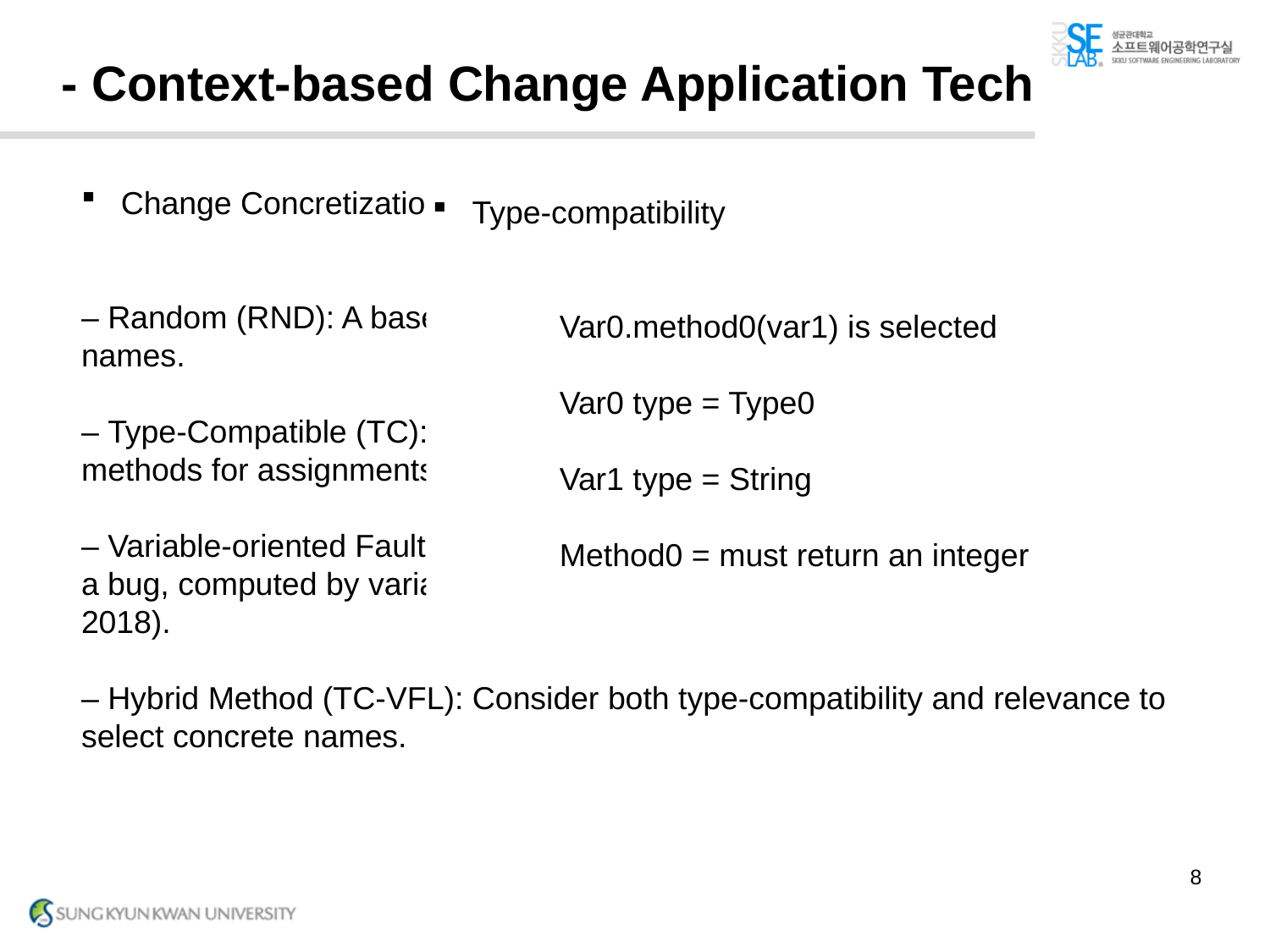

# - Context-based Change Application Tech
Change Concretization and Name Selection

– Random (RND): A baseline method. Randomly selects one of the concrete names.

– Type-Compatible (TC): Consider type-compatibility of variables, types and methods for assignments.

– Variable-oriented Fault Localization (VFL): Consider relevance of names to a bug, computed by variable-oriented fault localization technique (Kim et al. 2018).

– Hybrid Method (TC-VFL): Consider both type-compatibility and relevance to select concrete names.
Type-compatibility

	Var0.method0(var1) is selected

	Var0 type = Type0

	Var1 type = String

	Method0 = must return an integer

8